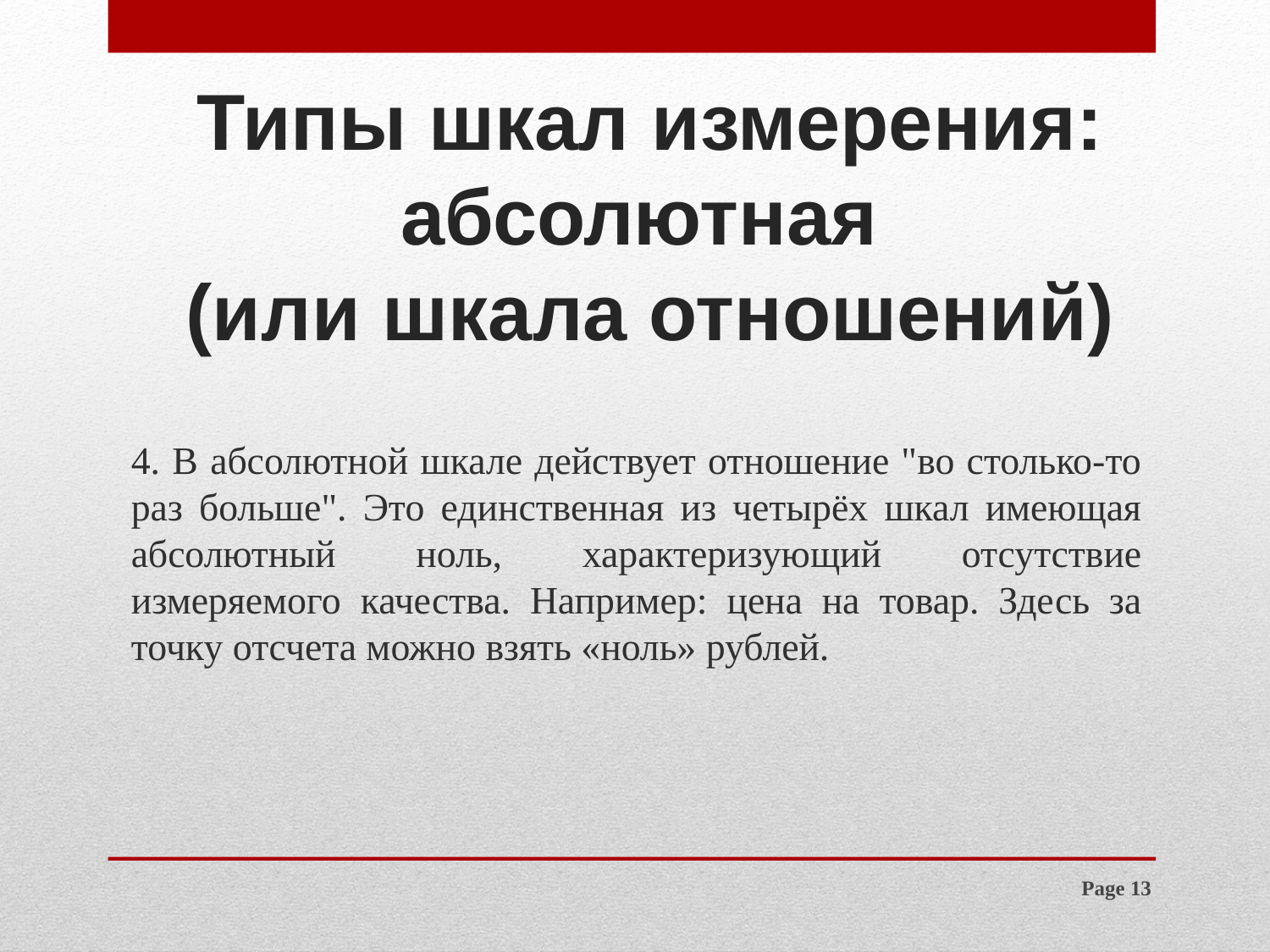

4. В абсолютной шкале действует отношение "во столько-то раз больше". Это единственная из четырёх шкал имеющая абсолютный ноль, характеризующий отсутствие измеряемого качества. Например: цена на товар. Здесь за точку отсчета можно взять «ноль» рублей.
# Типы шкал измерения: абсолютная (или шкала отношений)
Page 13